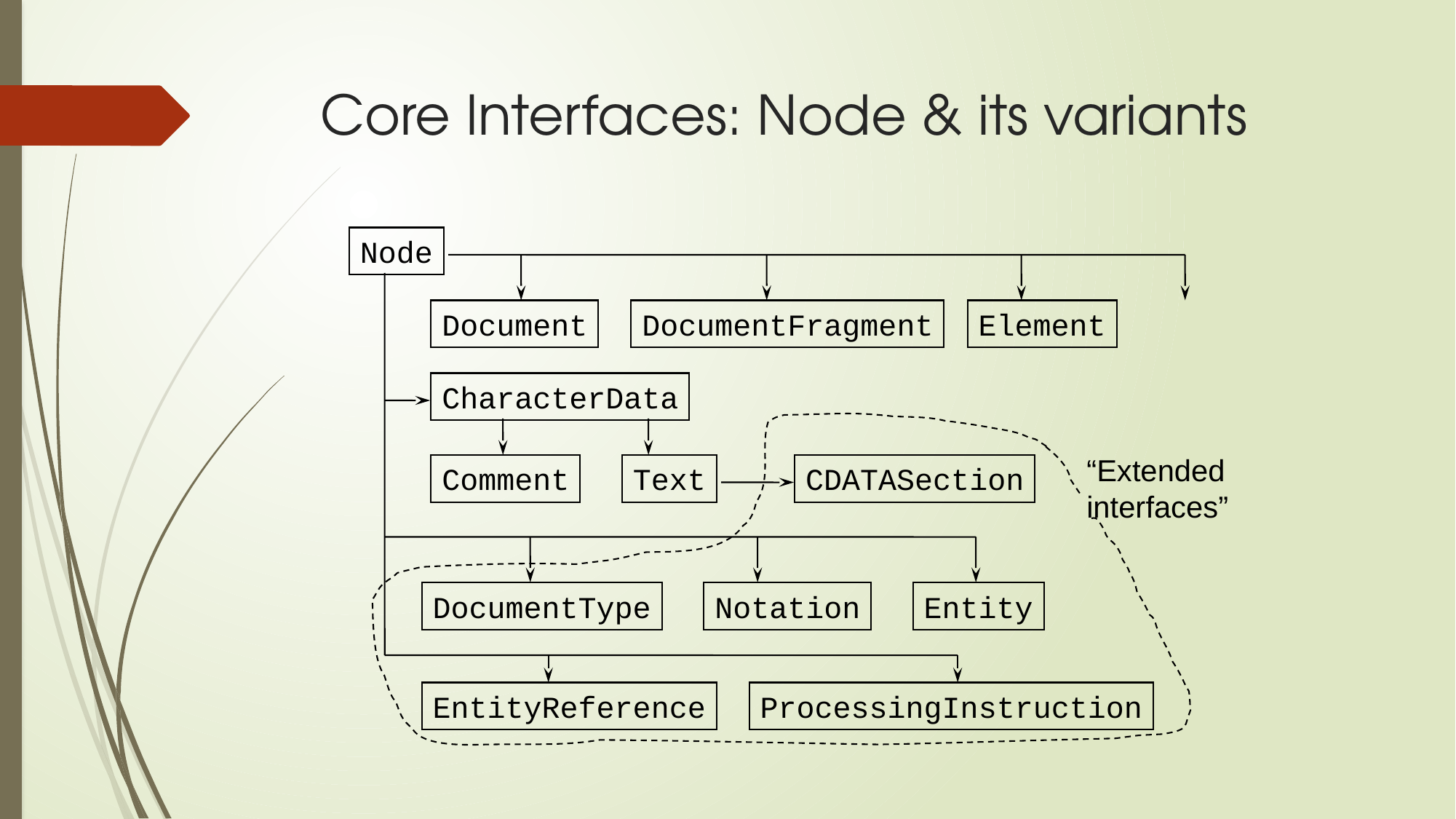

# Core Interfaces: Node & its variants
Node

Document
DocumentFragment
Element
CharacterData

“Extended
interfaces”
Comment
Text
CDATASection

DocumentType
Notation
Entity

EntityReference
ProcessingInstruction